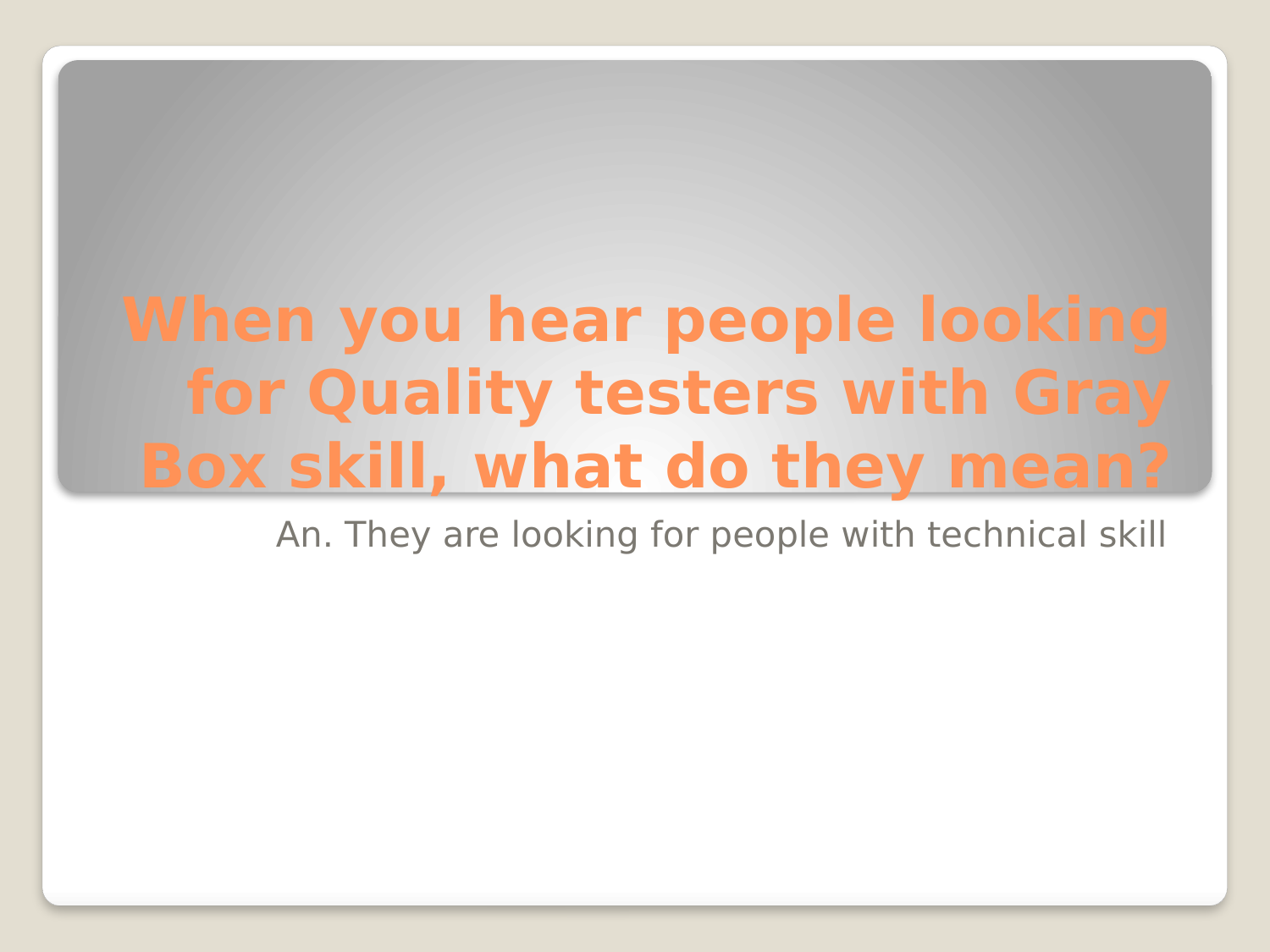

# When you hear people looking for Quality testers with Gray Box skill, what do they mean?
An. They are looking for people with technical skill